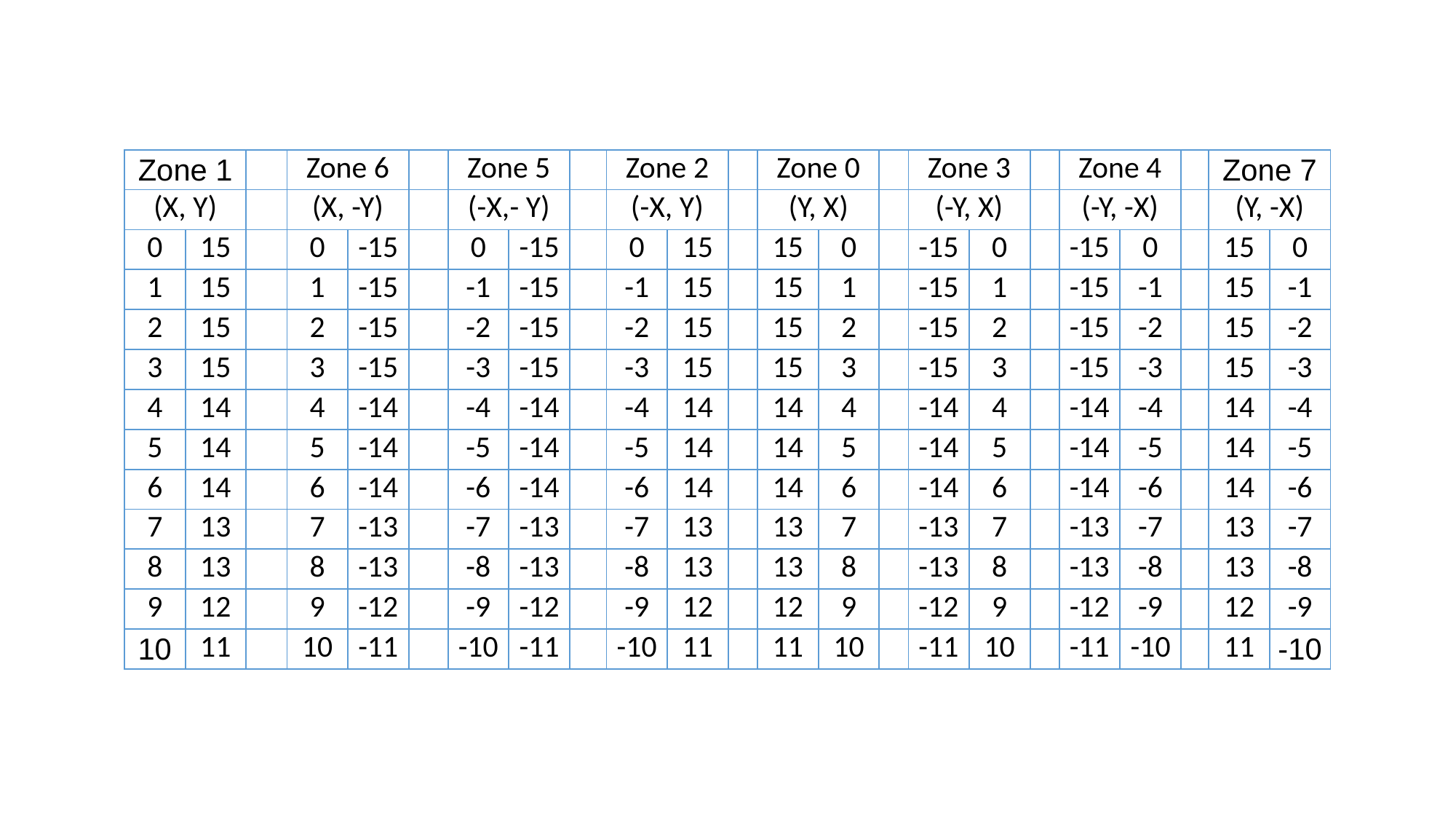

| Zone 1 |  |  | Zone 6 |  |  | Zone 5 |  |  | Zone 2 |  |  | Zone 0 |  |  | Zone 3 |  |  | Zone 4 |  |  | Zone 7 |  |
| --- | --- | --- | --- | --- | --- | --- | --- | --- | --- | --- | --- | --- | --- | --- | --- | --- | --- | --- | --- | --- | --- | --- |
| (X, Y) |  |  | (X, -Y) |  |  | (-X,- Y) |  |  | (-X, Y) |  |  | (Y, X) |  |  | (-Y, X) |  |  | (-Y, -X) |  |  | (Y, -X) |  |
| 0 | 15 |  | 0 | -15 |  | 0 | -15 |  | 0 | 15 |  | 15 | 0 |  | -15 | 0 |  | -15 | 0 |  | 15 | 0 |
| 1 | 15 |  | 1 | -15 |  | -1 | -15 |  | -1 | 15 |  | 15 | 1 |  | -15 | 1 |  | -15 | -1 |  | 15 | -1 |
| 2 | 15 |  | 2 | -15 |  | -2 | -15 |  | -2 | 15 |  | 15 | 2 |  | -15 | 2 |  | -15 | -2 |  | 15 | -2 |
| 3 | 15 |  | 3 | -15 |  | -3 | -15 |  | -3 | 15 |  | 15 | 3 |  | -15 | 3 |  | -15 | -3 |  | 15 | -3 |
| 4 | 14 |  | 4 | -14 |  | -4 | -14 |  | -4 | 14 |  | 14 | 4 |  | -14 | 4 |  | -14 | -4 |  | 14 | -4 |
| 5 | 14 |  | 5 | -14 |  | -5 | -14 |  | -5 | 14 |  | 14 | 5 |  | -14 | 5 |  | -14 | -5 |  | 14 | -5 |
| 6 | 14 |  | 6 | -14 |  | -6 | -14 |  | -6 | 14 |  | 14 | 6 |  | -14 | 6 |  | -14 | -6 |  | 14 | -6 |
| 7 | 13 |  | 7 | -13 |  | -7 | -13 |  | -7 | 13 |  | 13 | 7 |  | -13 | 7 |  | -13 | -7 |  | 13 | -7 |
| 8 | 13 |  | 8 | -13 |  | -8 | -13 |  | -8 | 13 |  | 13 | 8 |  | -13 | 8 |  | -13 | -8 |  | 13 | -8 |
| 9 | 12 |  | 9 | -12 |  | -9 | -12 |  | -9 | 12 |  | 12 | 9 |  | -12 | 9 |  | -12 | -9 |  | 12 | -9 |
| 10 | 11 |  | 10 | -11 |  | -10 | -11 |  | -10 | 11 |  | 11 | 10 |  | -11 | 10 |  | -11 | -10 |  | 11 | -10 |